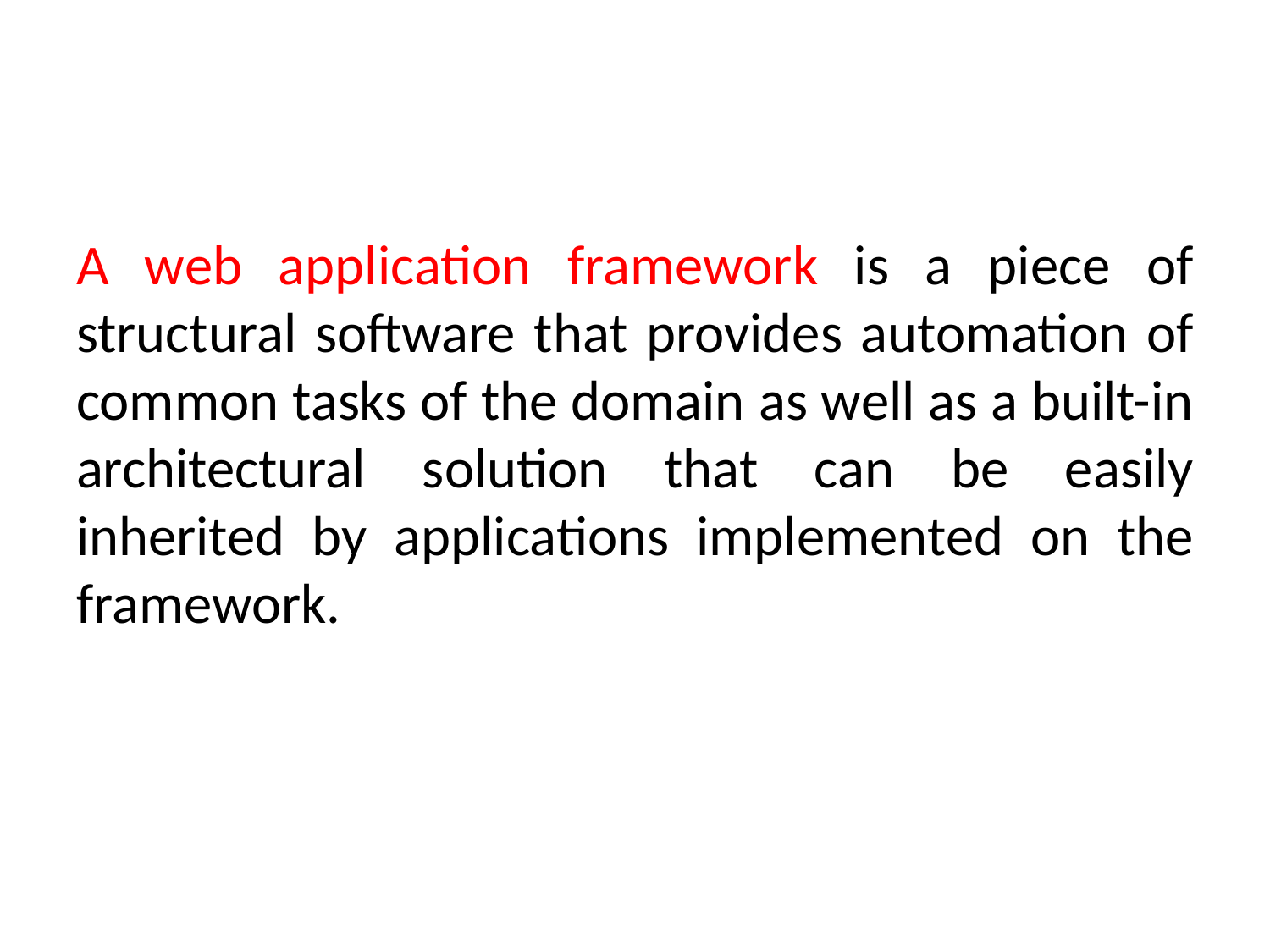

A web application framework is a piece of structural software that provides automation of common tasks of the domain as well as a built-in architectural solution that can be easily inherited by applications implemented on the framework.